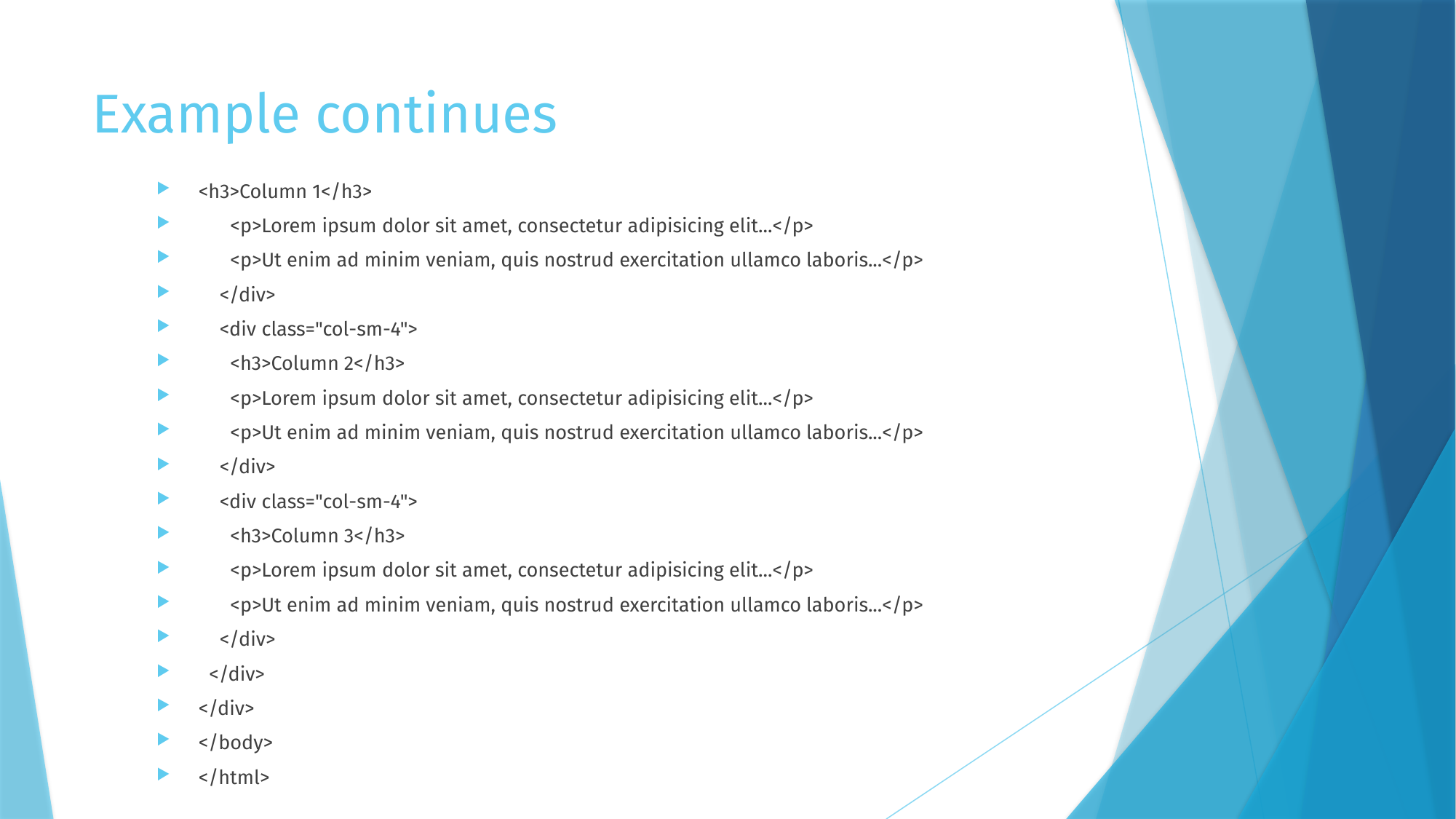

# Example continues
<h3>Column 1</h3>
      <p>Lorem ipsum dolor sit amet, consectetur adipisicing elit...</p>
      <p>Ut enim ad minim veniam, quis nostrud exercitation ullamco laboris...</p>
    </div>
    <div class="col-sm-4">
      <h3>Column 2</h3>
      <p>Lorem ipsum dolor sit amet, consectetur adipisicing elit...</p>
      <p>Ut enim ad minim veniam, quis nostrud exercitation ullamco laboris...</p>
    </div>
    <div class="col-sm-4">
      <h3>Column 3</h3>
      <p>Lorem ipsum dolor sit amet, consectetur adipisicing elit...</p>
      <p>Ut enim ad minim veniam, quis nostrud exercitation ullamco laboris...</p>
    </div>
  </div>
</div>
</body>
</html>